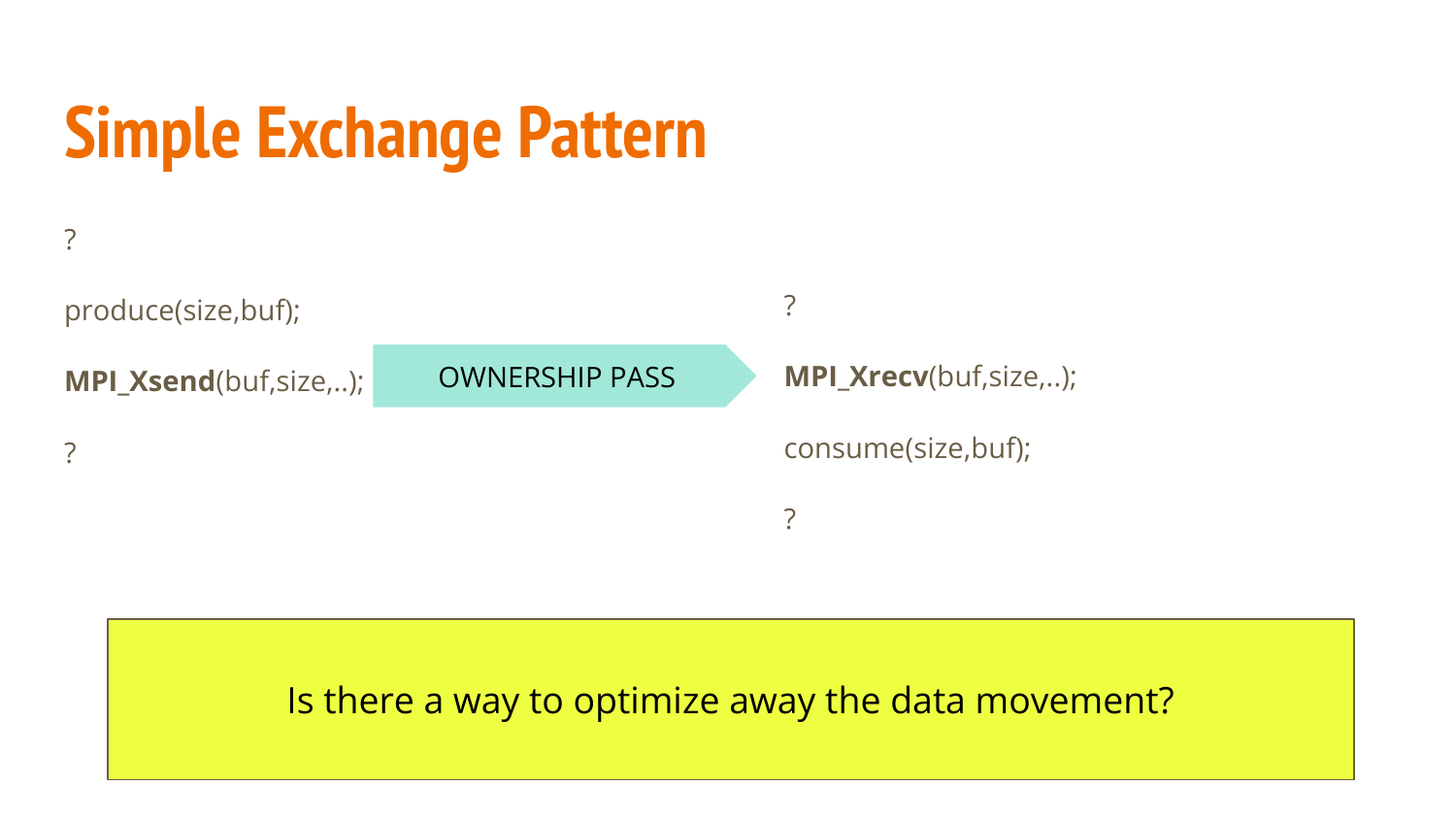

# Simple Exchange Pattern
?
produce(size,buf);
MPI_Xsend(buf,size,..);
?

?
MPI_Xrecv(buf,size,..);
consume(size,buf);
?
OWNERSHIP PASS
Is there a way to optimize away the data movement?